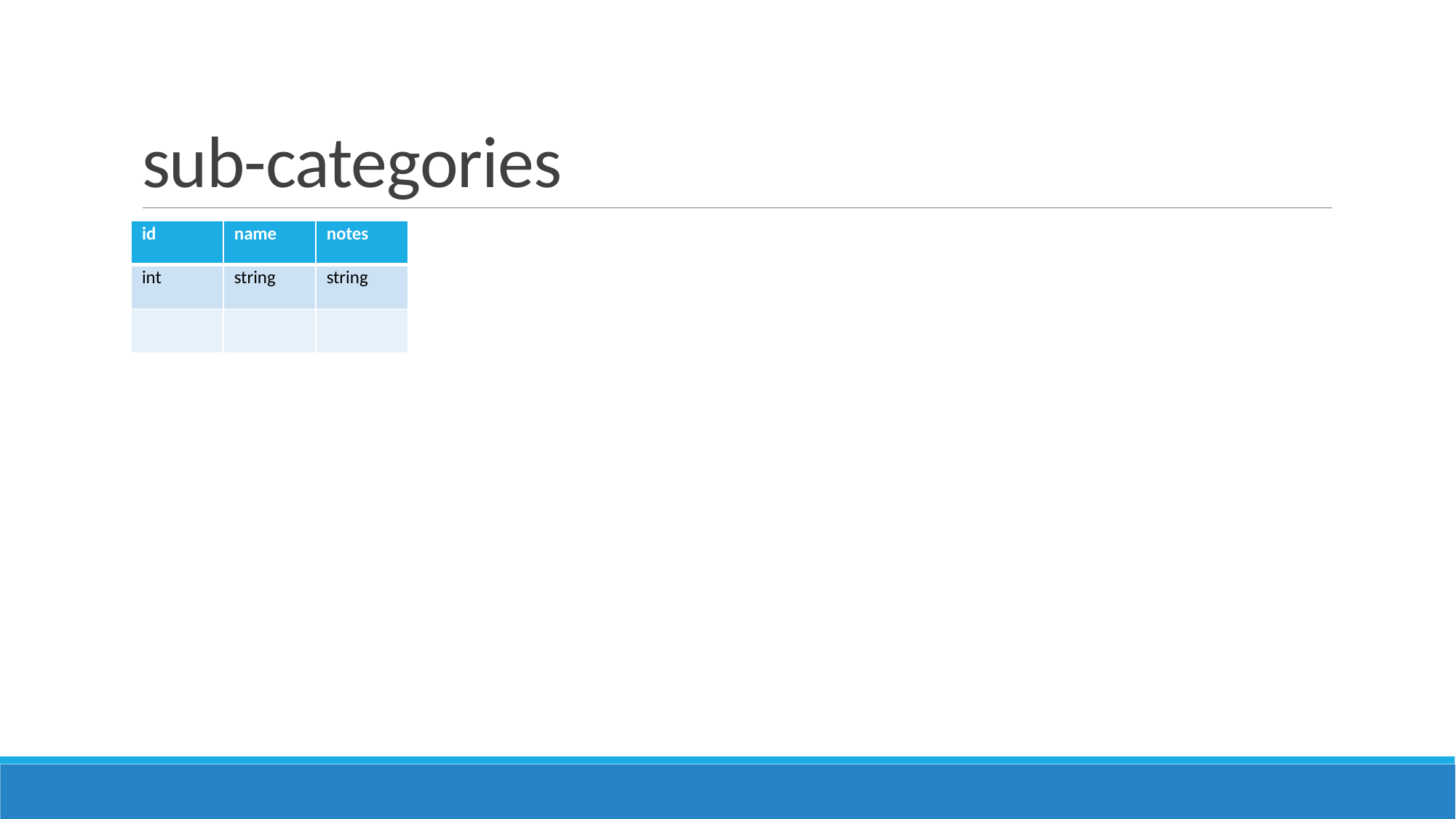

# sub-categories
| id | name | notes |
| --- | --- | --- |
| int | string | string |
|  |  |  |